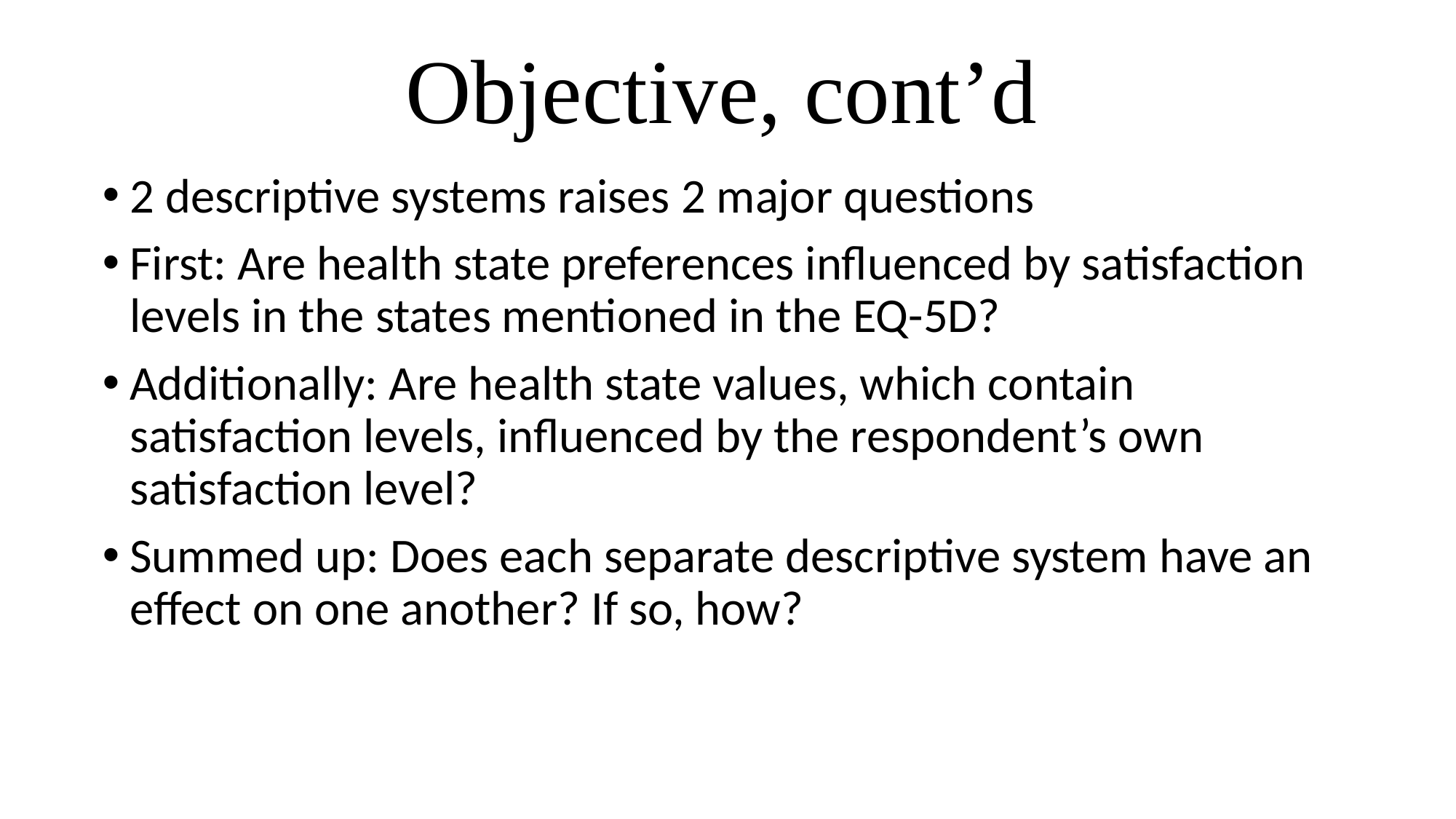

# Objective, cont’d
2 descriptive systems raises 2 major questions
First: Are health state preferences influenced by satisfaction levels in the states mentioned in the EQ-5D?
Additionally: Are health state values, which contain satisfaction levels, influenced by the respondent’s own satisfaction level?
Summed up: Does each separate descriptive system have an effect on one another? If so, how?